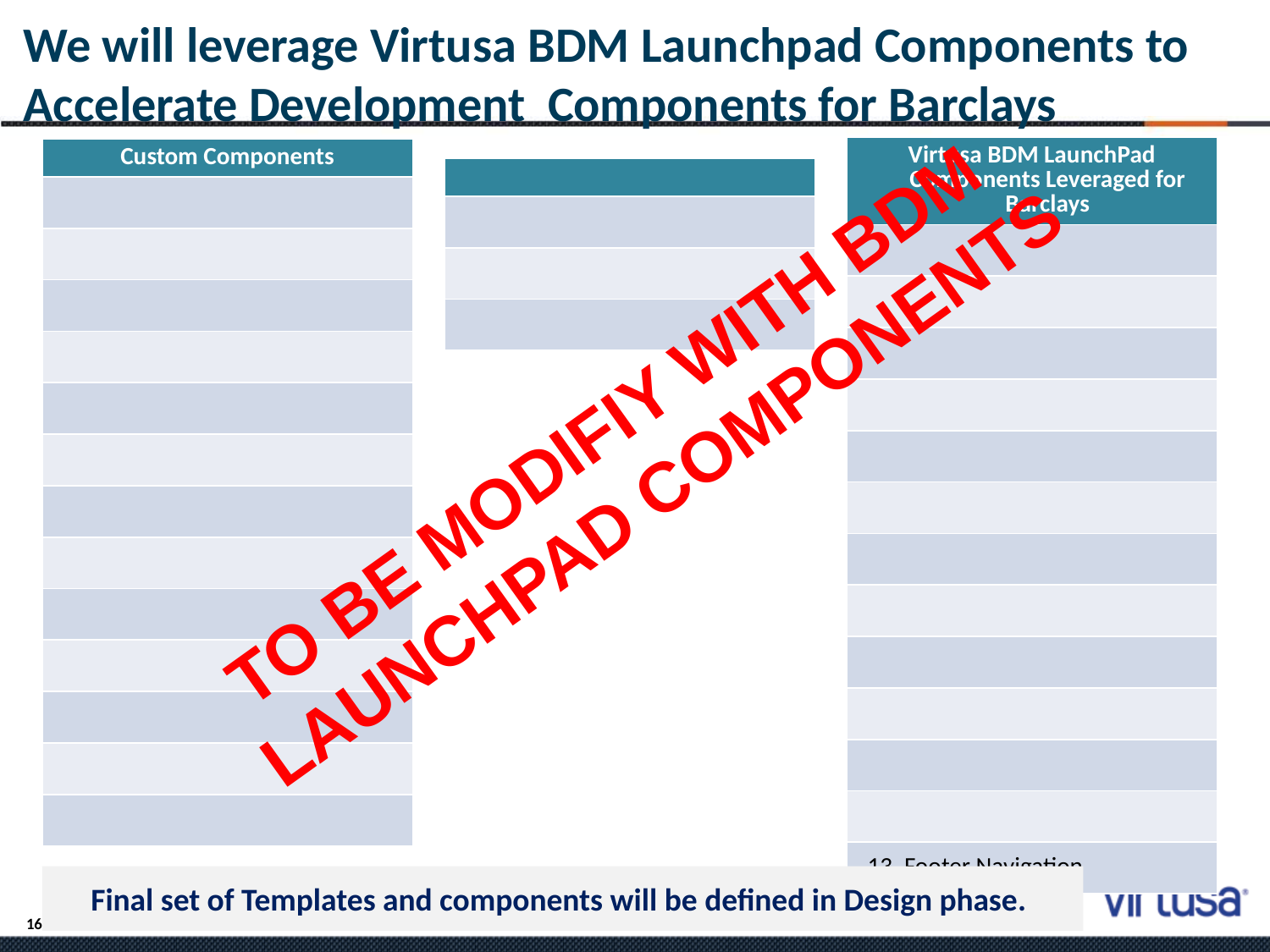

# We will leverage Virtusa BDM Launchpad Components to Accelerate Development  Components for Barclays
| Virtusa BDM LaunchPad Components Leveraged for Barclays |
| --- |
|  |
|  |
|  |
|  |
|  |
|  |
|  |
|  |
|  |
|  |
|  |
|  |
| 13. Footer Navigation |
| Custom Components |
| --- |
|  |
|  |
|  |
|  |
|  |
|  |
|  |
|  |
|  |
|  |
|  |
|  |
|  |
|  |
| --- |
|  |
|  |
|  |
TO BE MODIFIY WITH BDM
LAUNCHPAD COMPONENTS
Final set of Templates and components will be defined in Design phase.